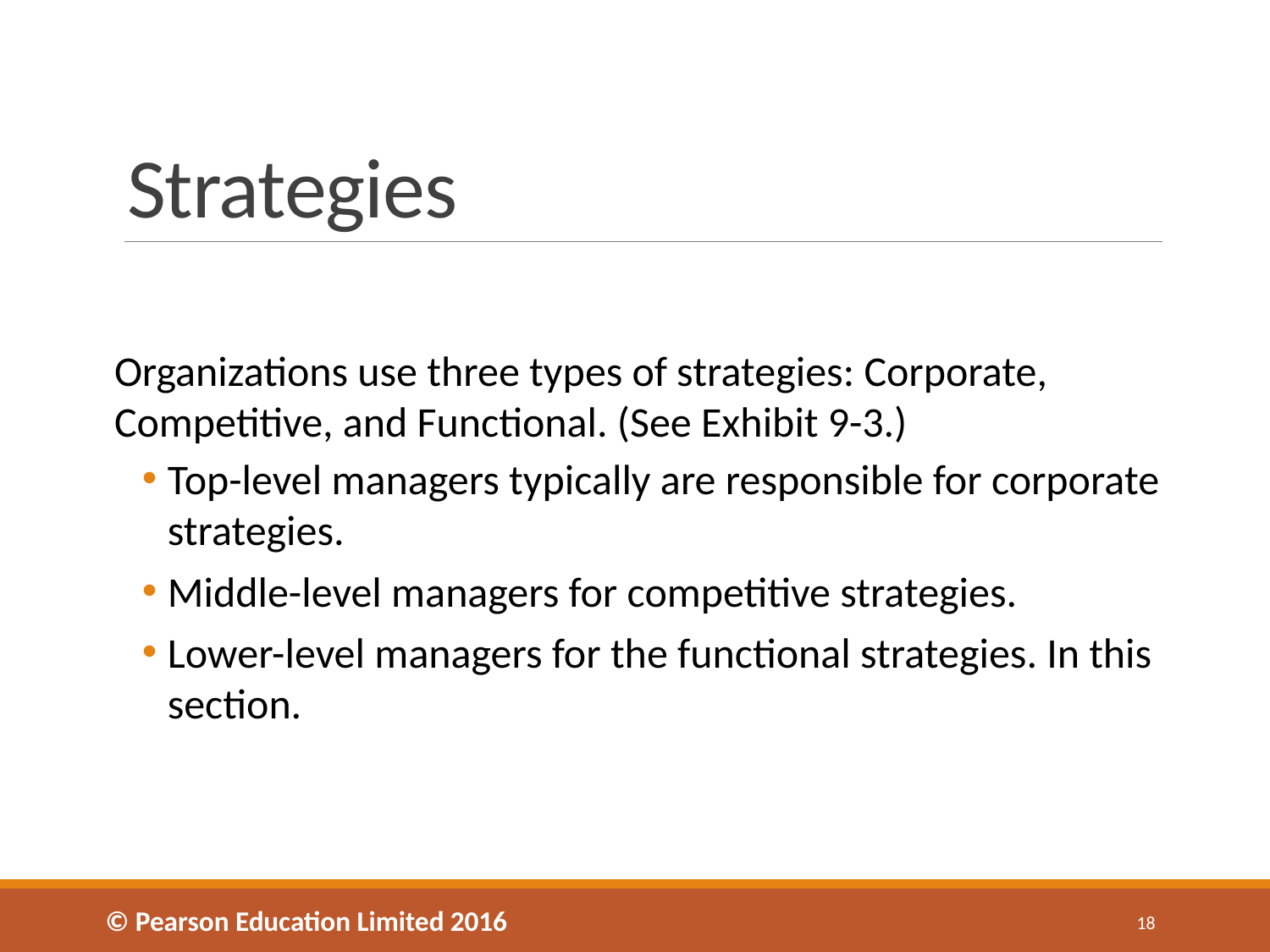

# Strategies
Organizations use three types of strategies: Corporate, Competitive, and Functional. (See Exhibit 9-3.)
Top-level managers typically are responsible for corporate strategies.
Middle-level managers for competitive strategies.
Lower-level managers for the functional strategies. In this section.
© Pearson Education Limited 2016
18